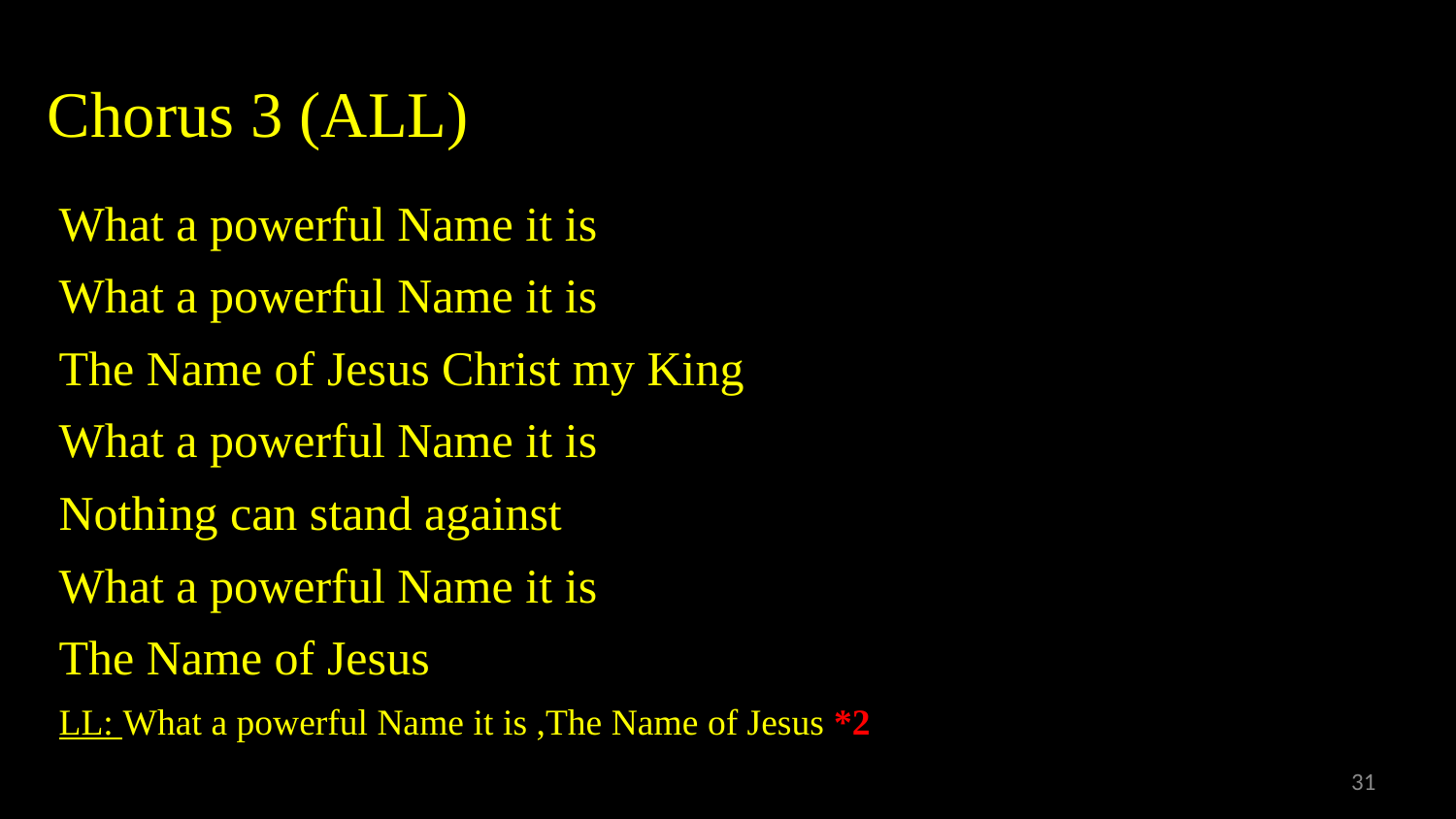

# Chorus 3 (ALL)
What a powerful Name it is
What a powerful Name it is
The Name of Jesus Christ my King
What a powerful Name it is
Nothing can stand against
What a powerful Name it is
The Name of Jesus
LL: What a powerful Name it is ,The Name of Jesus *2

31